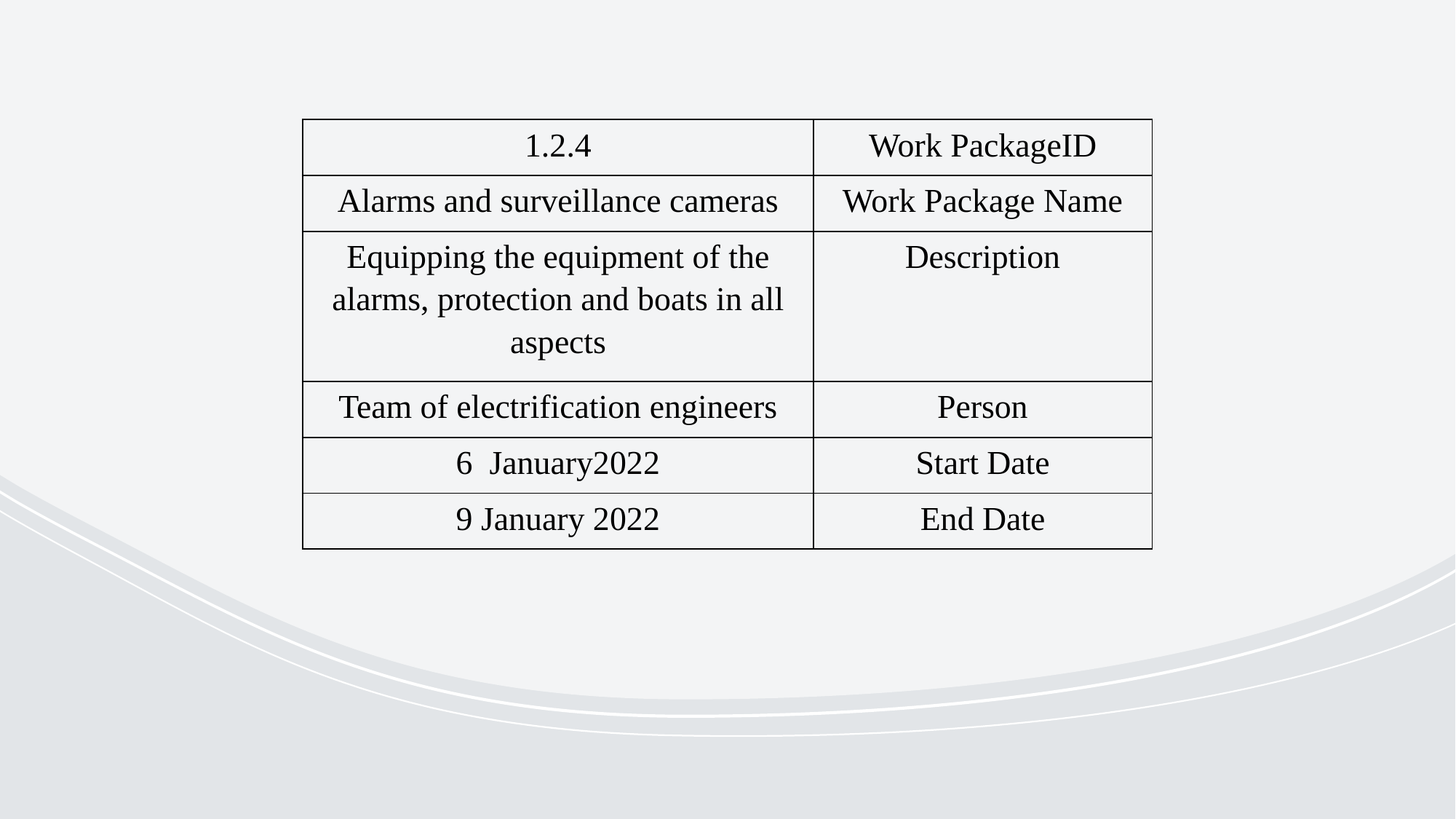

| 1.2.4 | Work PackageID |
| --- | --- |
| Alarms and surveillance cameras | Work Package Name |
| Equipping the equipment of the alarms, protection and boats in all aspects | Description |
| Team of electrification engineers | Person |
| 6 January2022 | Start Date |
| 9 January 2022 | End Date |